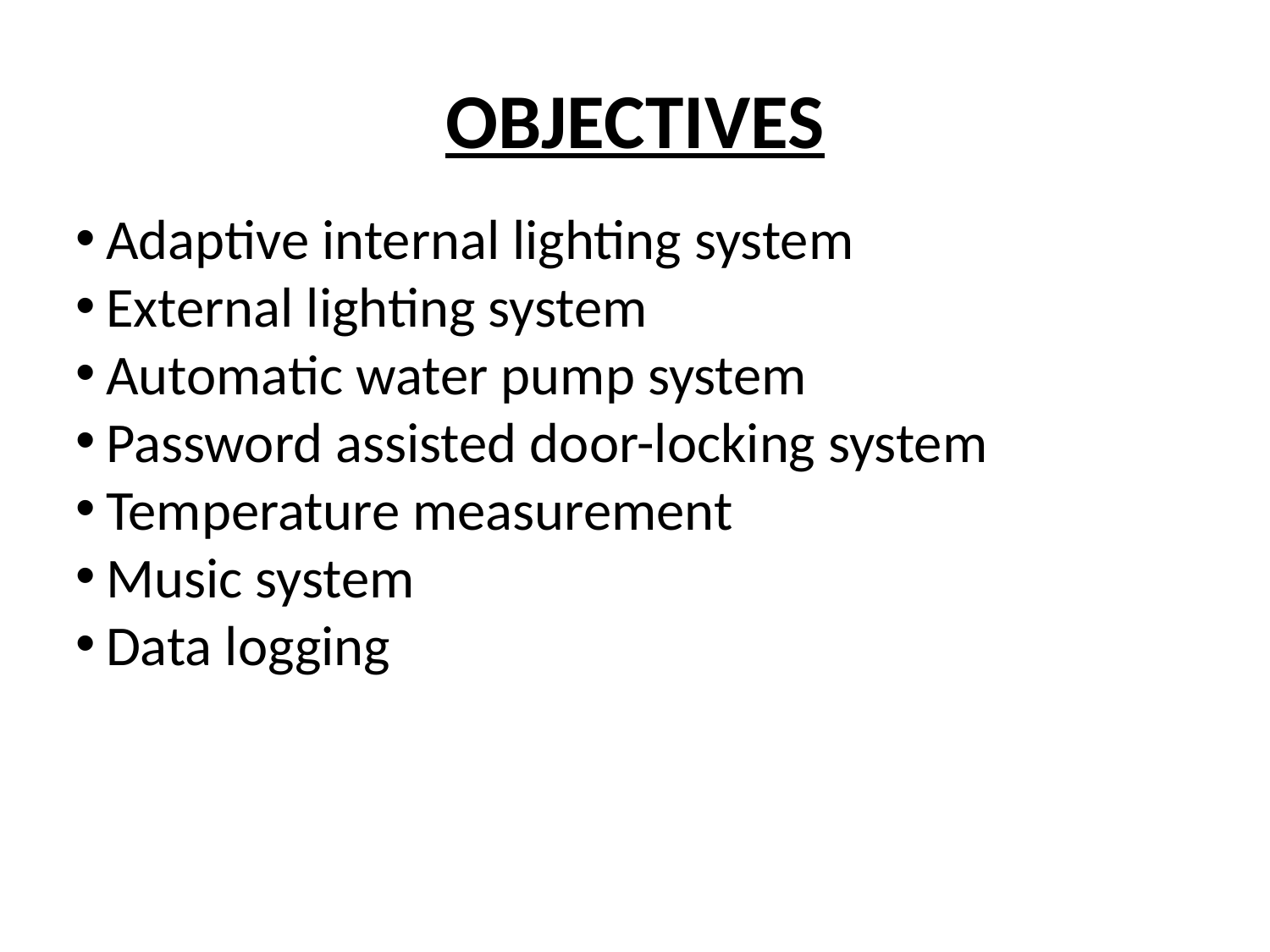

OBJECTIVES

Adaptive internal lighting system
External lighting system
Automatic water pump system
Password assisted door-locking system
Temperature measurement
Music system
Data logging